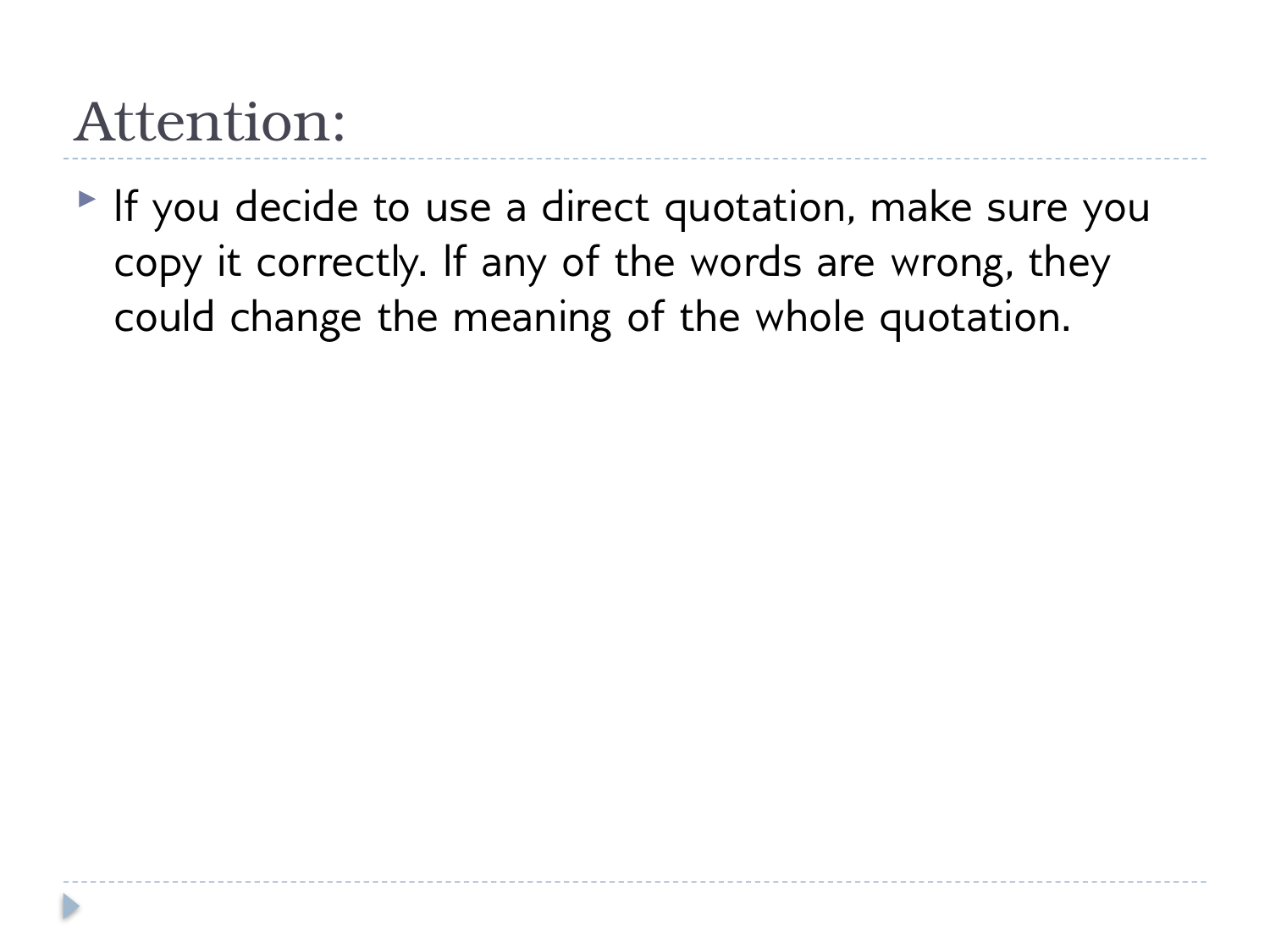

# Attention:
If you decide to use a direct quotation, make sure you copy it correctly. If any of the words are wrong, they could change the meaning of the whole quotation.